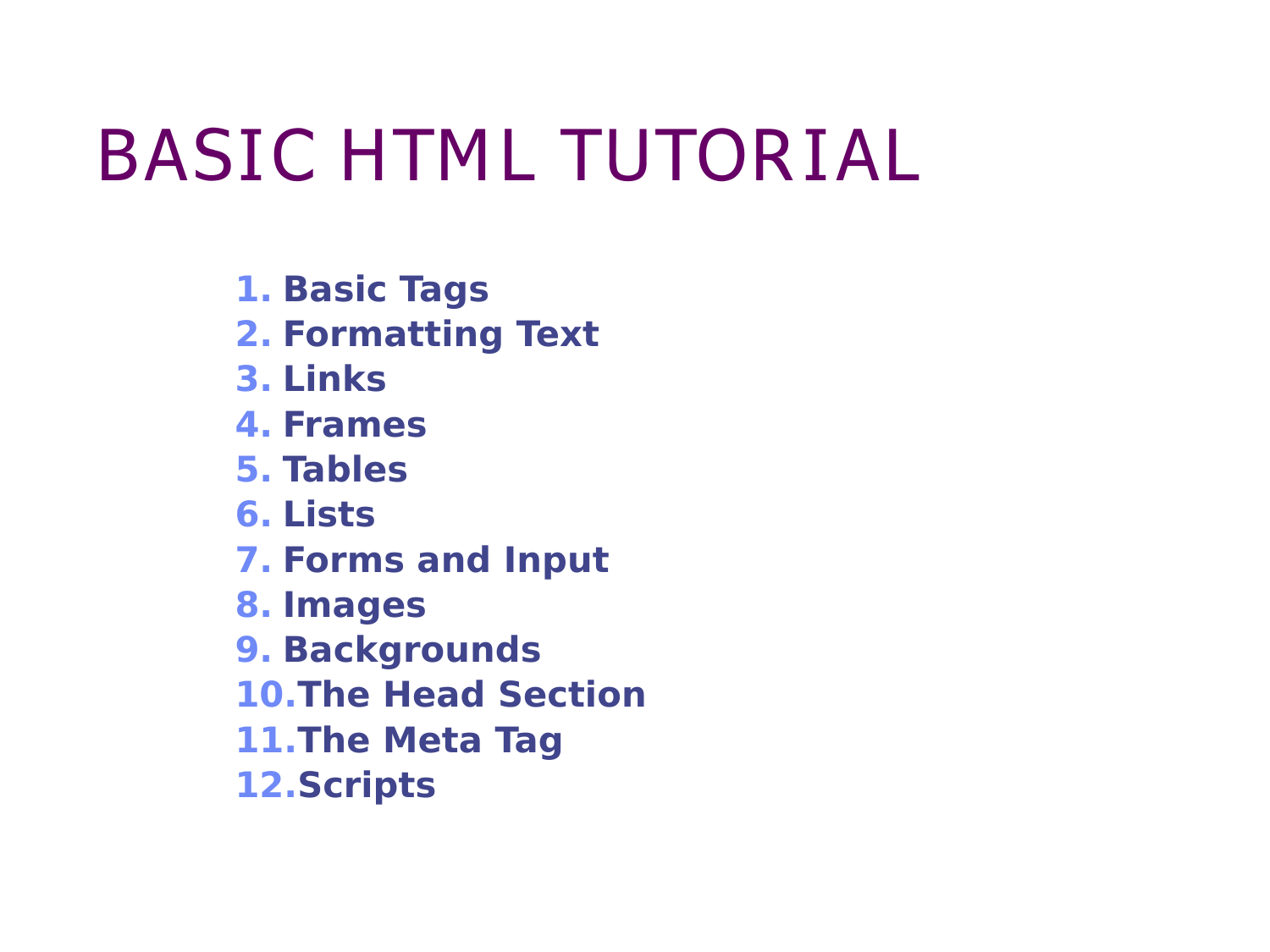

# BASIC HTML TUTORIAL
Basic Tags
Formatting Text
Links
Frames
Tables
Lists
Forms and Input
Images
Backgrounds
The Head Section
The Meta Tag
Scripts